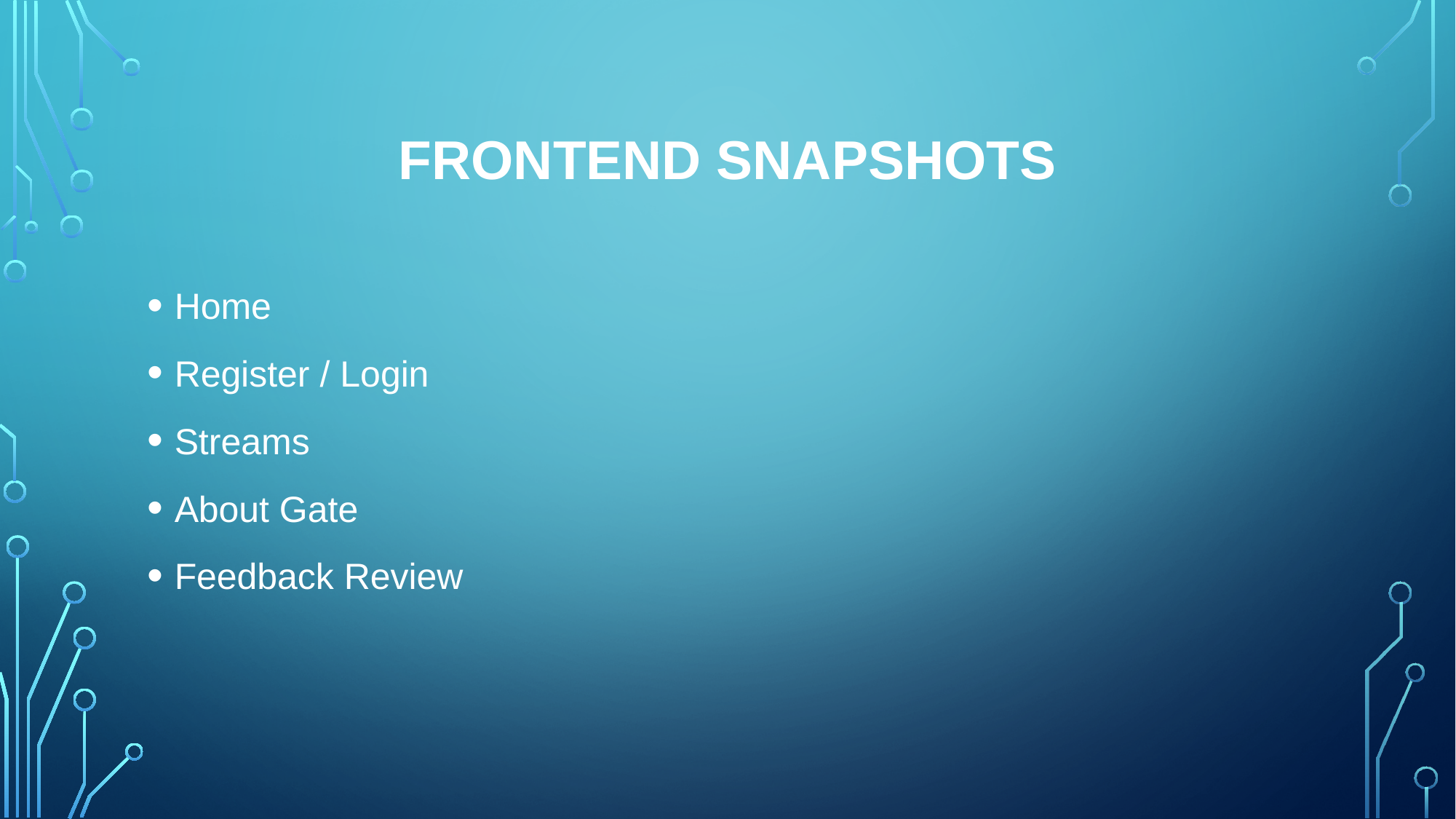

# Frontend Snapshots
Home
Register / Login
Streams
About Gate
Feedback Review